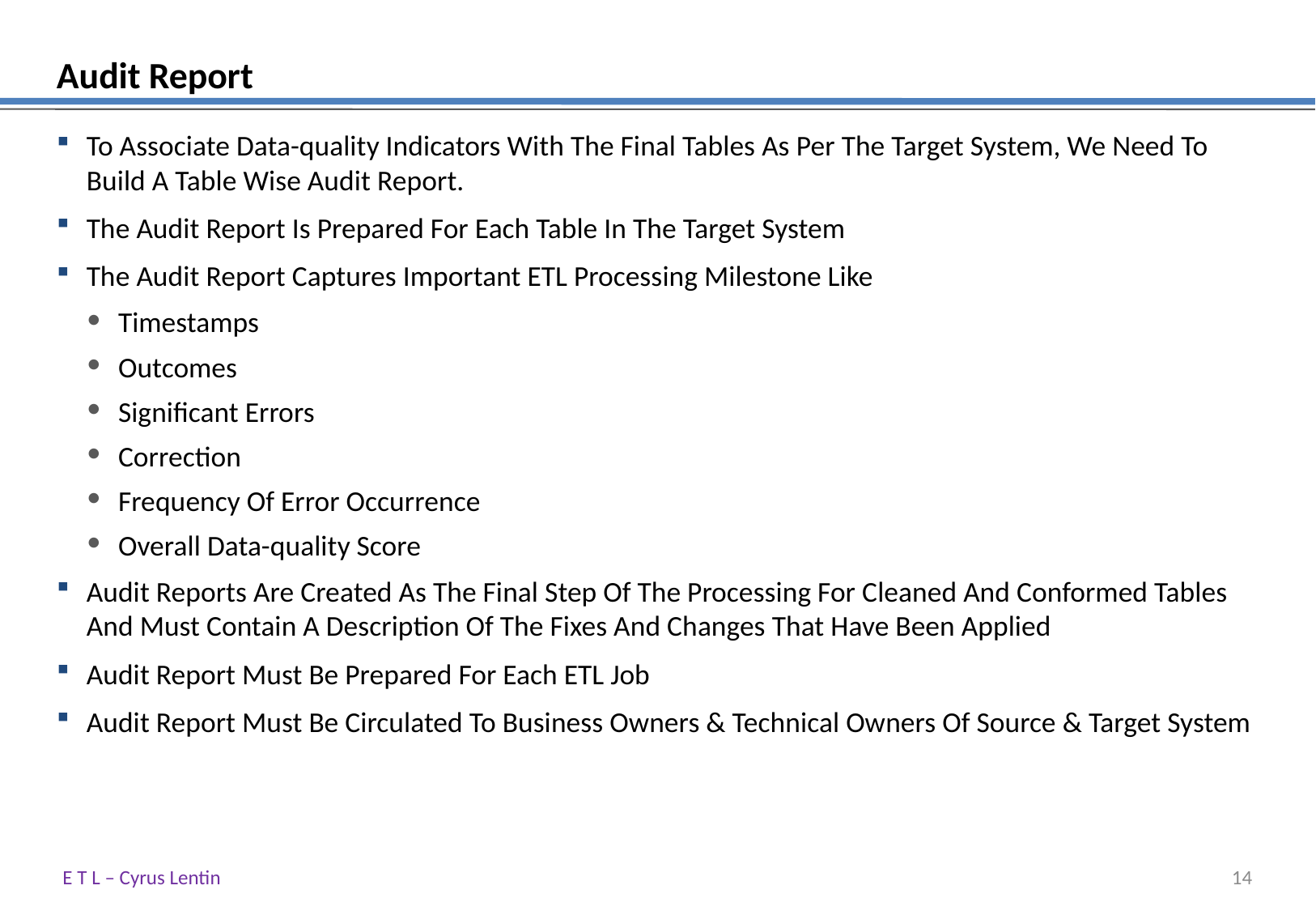

# Audit Report
To Associate Data-quality Indicators With The Final Tables As Per The Target System, We Need To Build A Table Wise Audit Report.
The Audit Report Is Prepared For Each Table In The Target System
The Audit Report Captures Important ETL Processing Milestone Like
Timestamps
Outcomes
Significant Errors
Correction
Frequency Of Error Occurrence
Overall Data-quality Score
Audit Reports Are Created As The Final Step Of The Processing For Cleaned And Conformed Tables And Must Contain A Description Of The Fixes And Changes That Have Been Applied
Audit Report Must Be Prepared For Each ETL Job
Audit Report Must Be Circulated To Business Owners & Technical Owners Of Source & Target System
E T L – Cyrus Lentin
14